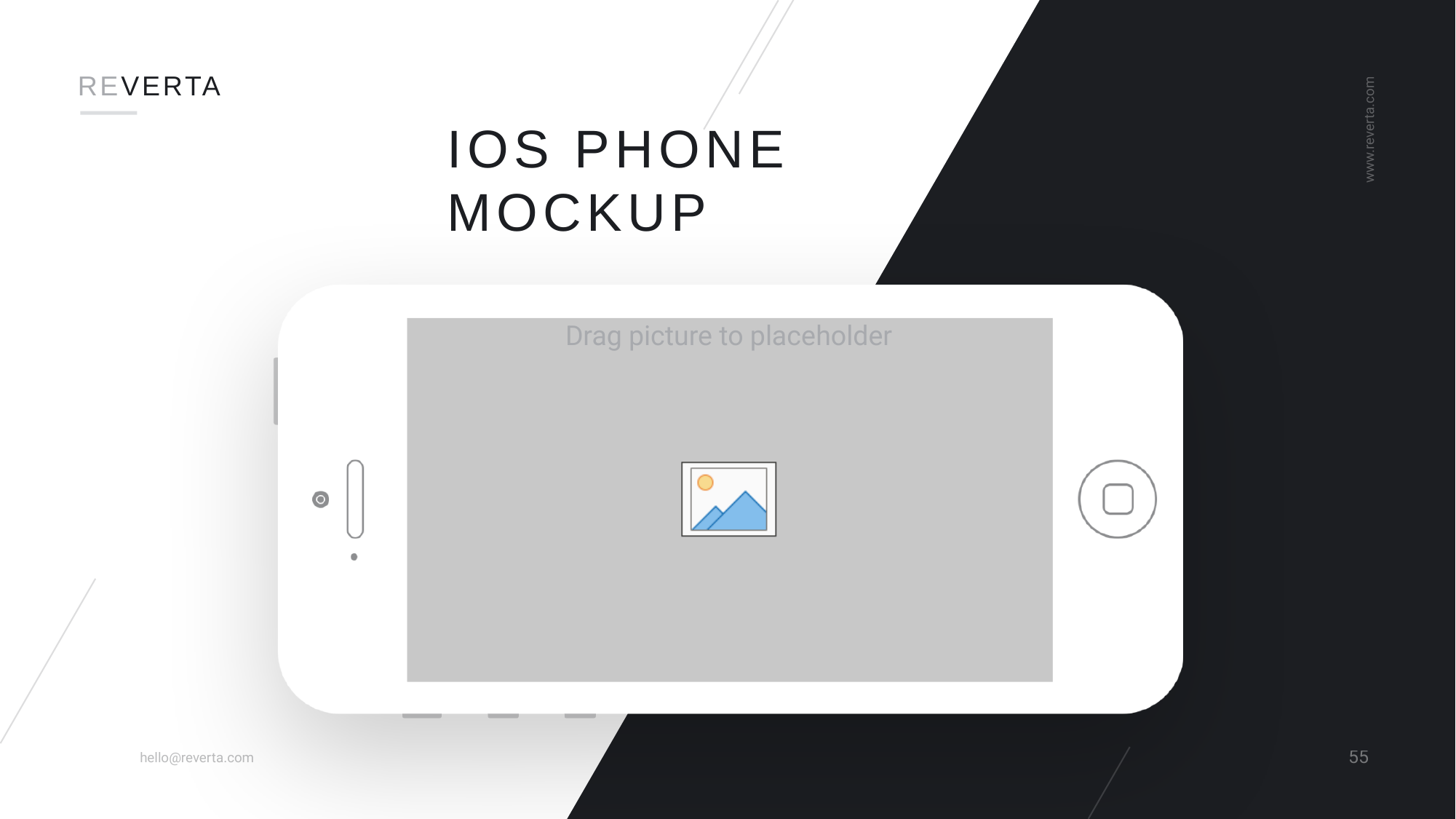

REVERTA
iOS Phone
mockup

www.reverta.com

55
hello@reverta.com